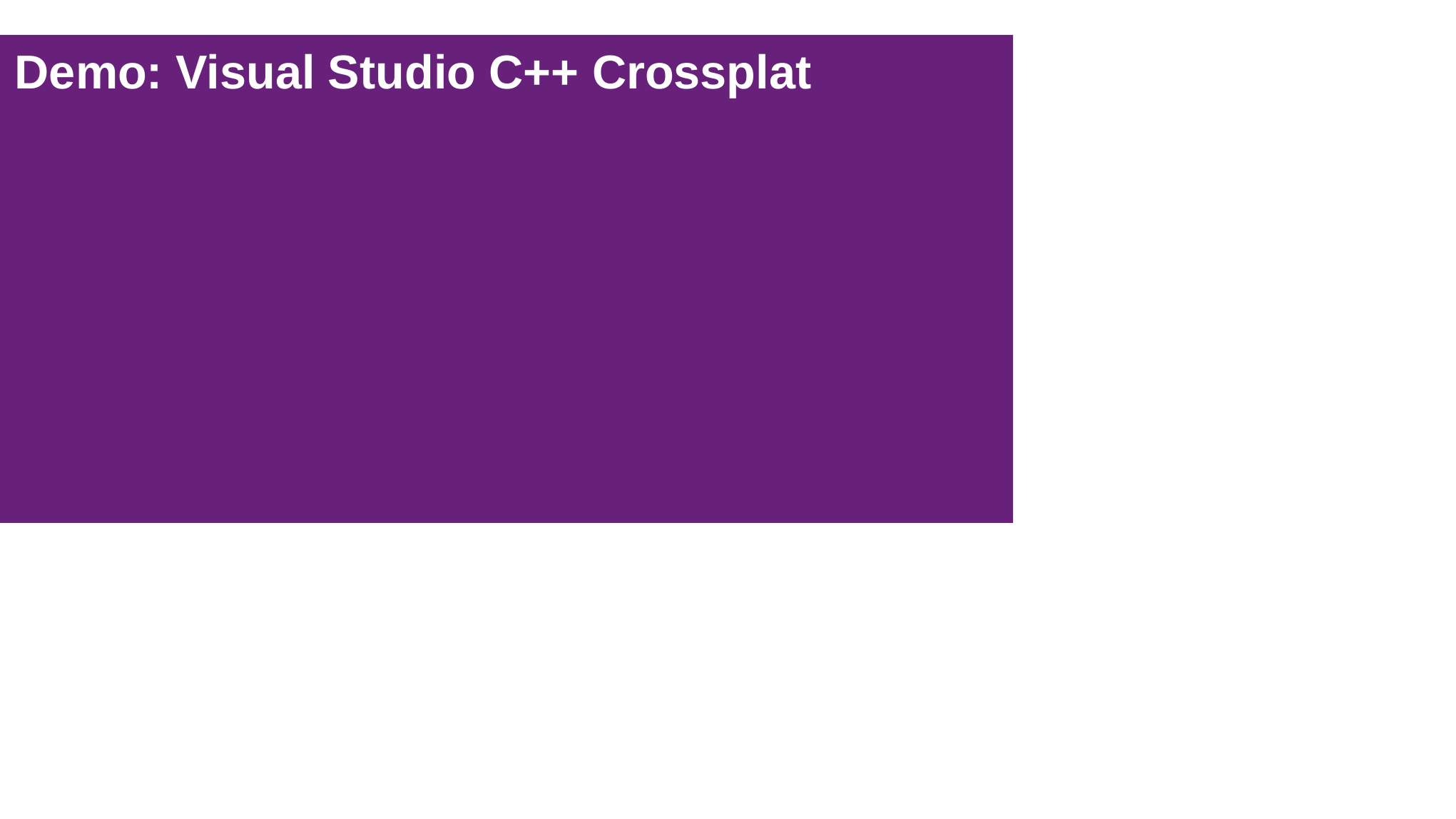

Demo: Visual Studio C++ Crossplat
# Créer une application C++ cross-platform avec Visual Studio